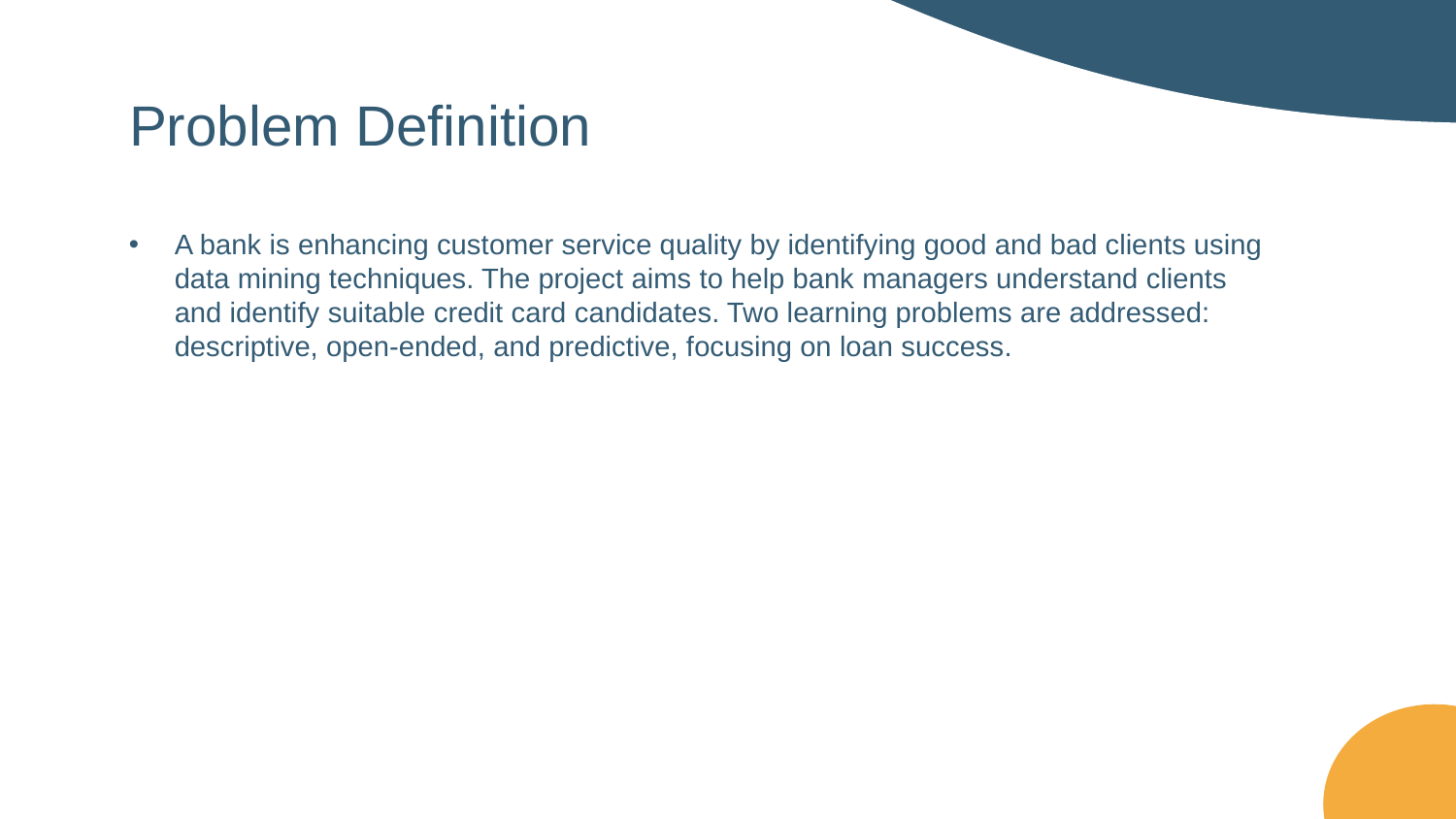

Problem Definition
A bank is enhancing customer service quality by identifying good and bad clients using data mining techniques. The project aims to help bank managers understand clients and identify suitable credit card candidates. Two learning problems are addressed: descriptive, open-ended, and predictive, focusing on loan success.